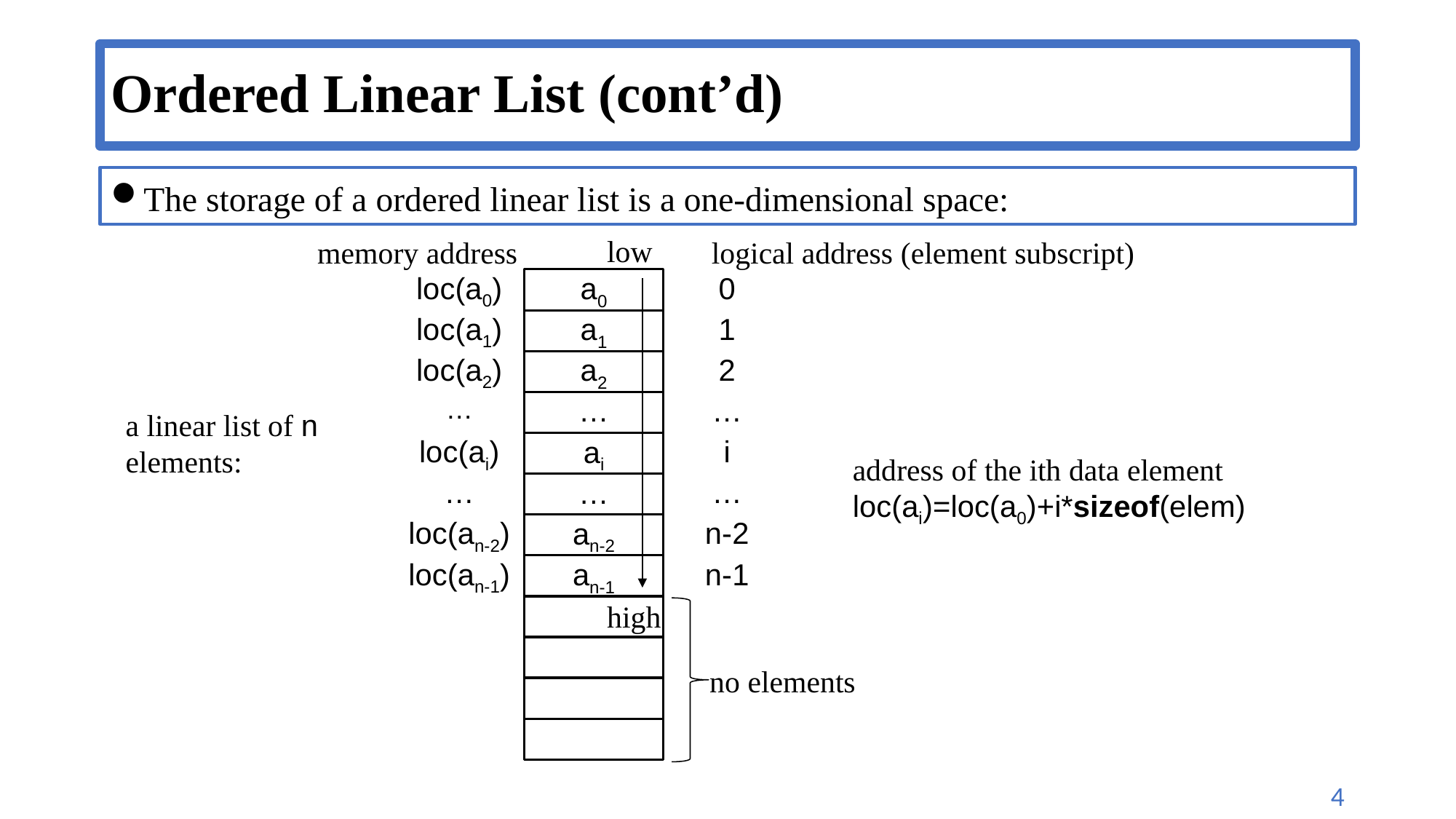

# Ordered Linear List (cont’d)
The storage of a ordered linear list is a one-dimensional space:
low
memory address
logical address (element subscript)
loc(a0)
0
a0
loc(a1)

1
a1
loc(a2)

2
a2
…
…
…
a linear list of n elements:
loc(ai)

i
ai
address of the ith data element
loc(ai)=loc(a0)+i*sizeof(elem)
…
…
…
loc(an-2)

n-2

an-2
loc(an-1)

n-1

an-1
high

no elements